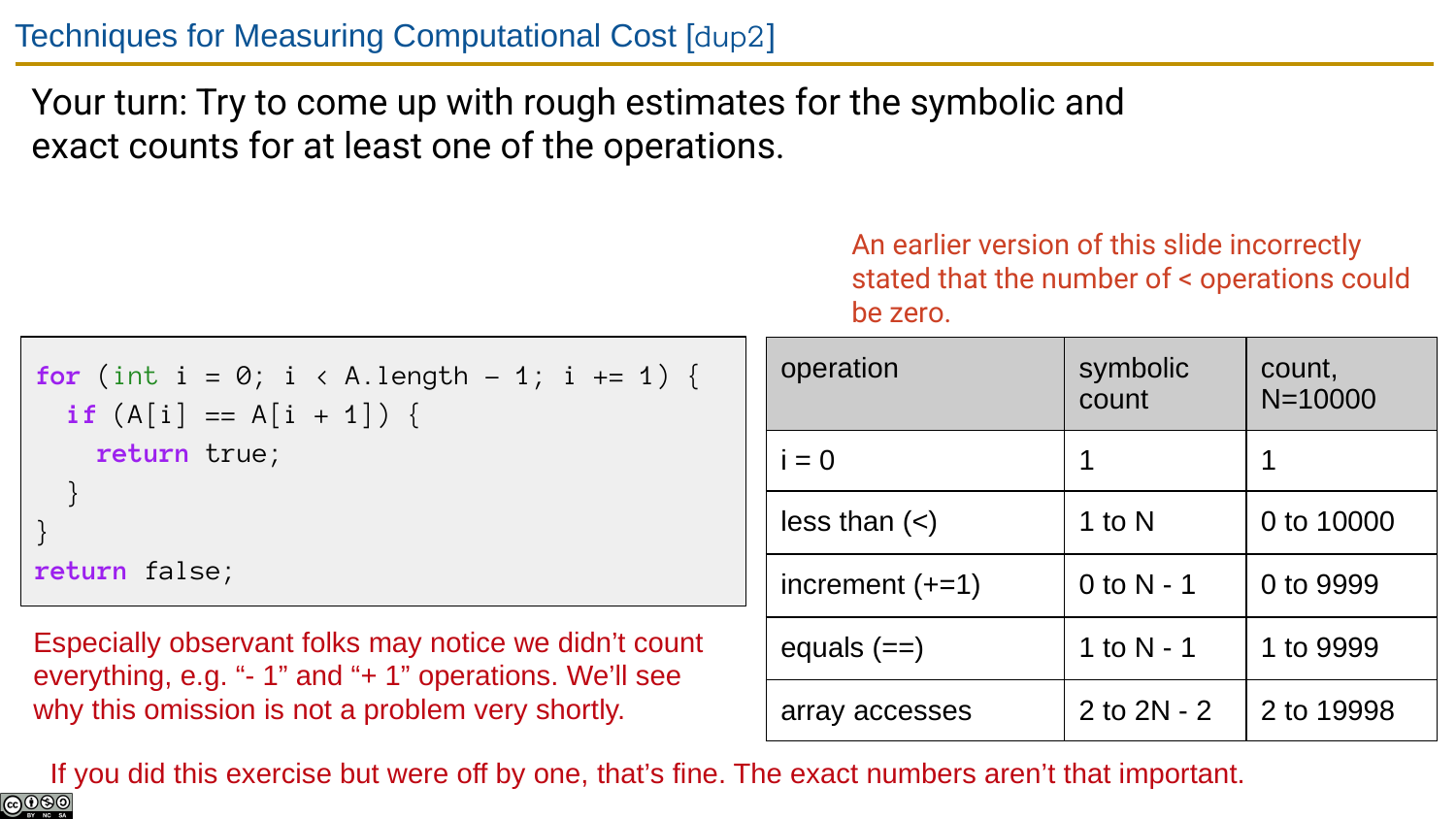

# Techniques for Measuring Computational Cost [dup2]
Your turn: Try to come up with rough estimates for the symbolic and                  exact counts for at least one of the operations.
An earlier version of this slide incorrectly stated that the number of < operations could be zero.
for (int i = 0; i < A.length - 1; i += 1) {
  if (A[i] == A[i + 1]) {
    return true;
  }
}
return false;

| operation | symbolic count | count, N=10000 |
| --- | --- | --- |
| i = 0 | 1 | 1 |
| less than (<) | 1 to N | 0 to 10000 |
| increment (+=1) | 0 to N - 1 | 0 to 9999 |
| equals (==) | 1 to N - 1 | 1 to 9999 |
| array accesses | 2 to 2N - 2 | 2 to 19998 |
Especially observant folks may notice we didn’t count everything, e.g. “- 1” and “+ 1” operations. We’ll see why this omission is not a problem very shortly.
If you did this exercise but were off by one, that’s fine. The exact numbers aren’t that important.